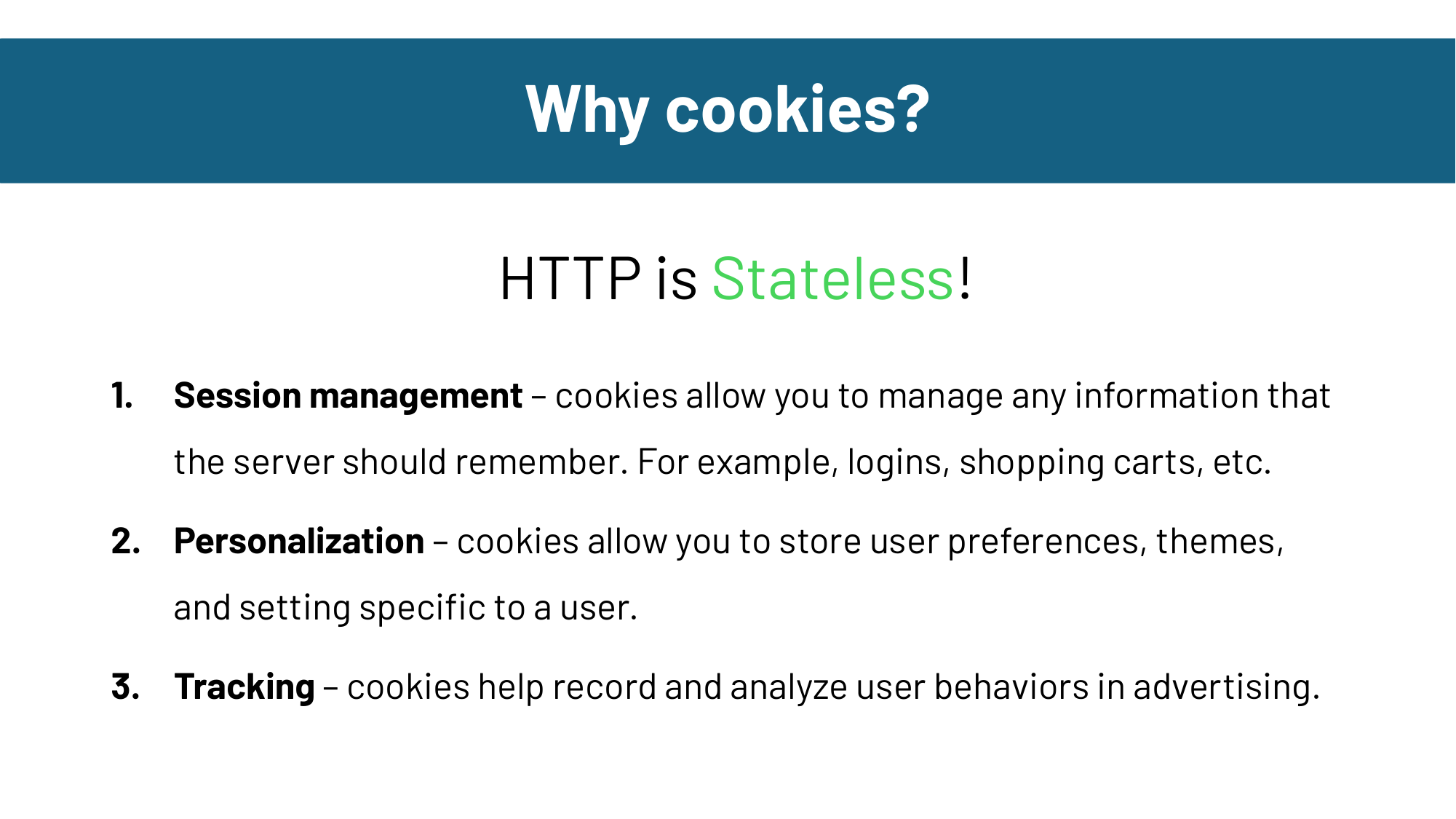

# Why cookies?

HTTP is Stateless!

Session management – cookies allow you to manage any information that the server should remember. For example, logins, shopping carts, etc.
Personalization – cookies allow you to store user preferences, themes, and setting specific to a user.
Tracking – cookies help record and analyze user behaviors in advertising.